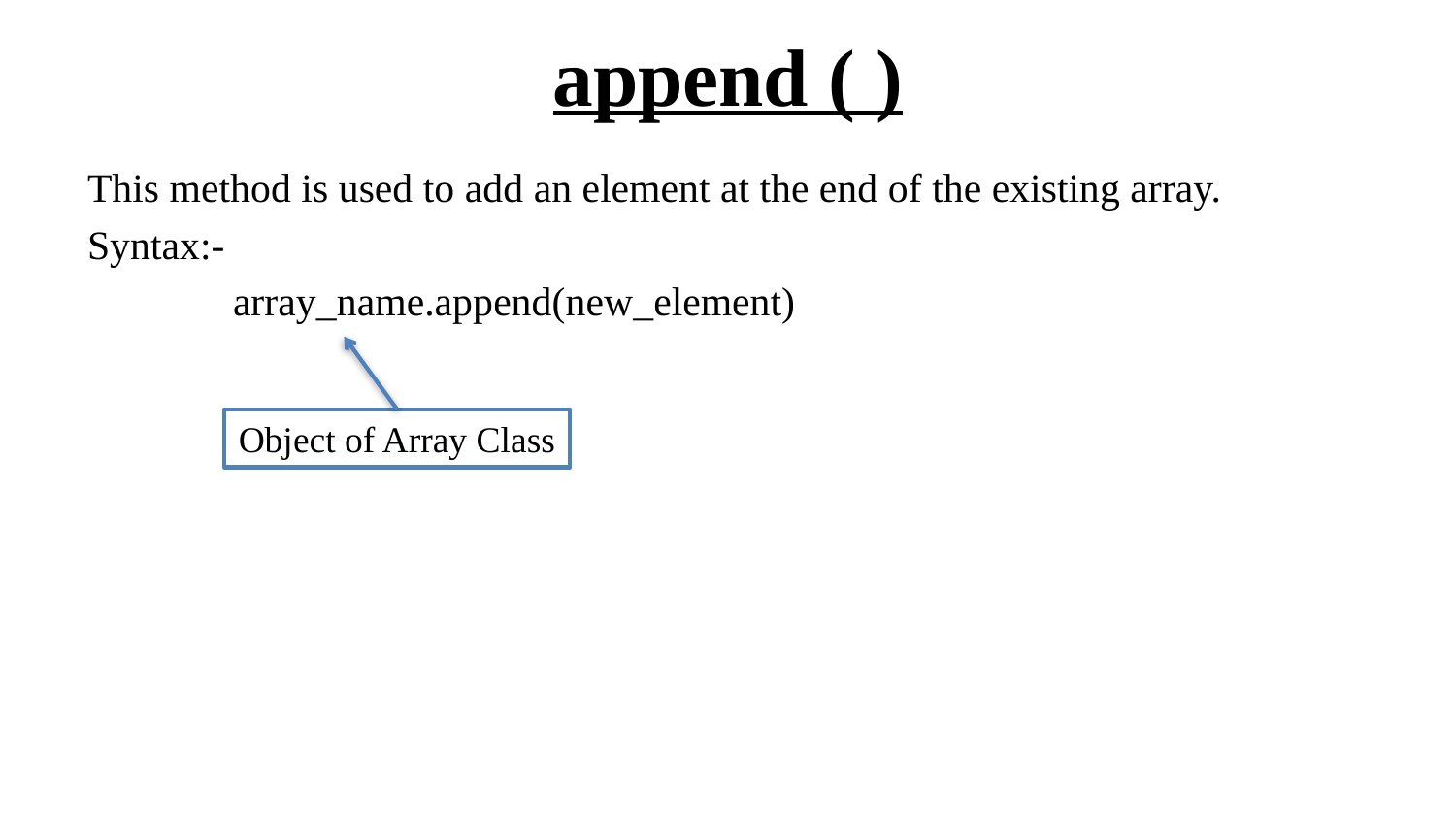

# append ( )
This method is used to add an element at the end of the existing array.
Syntax:-
	array_name.append(new_element)
Object of Array Class